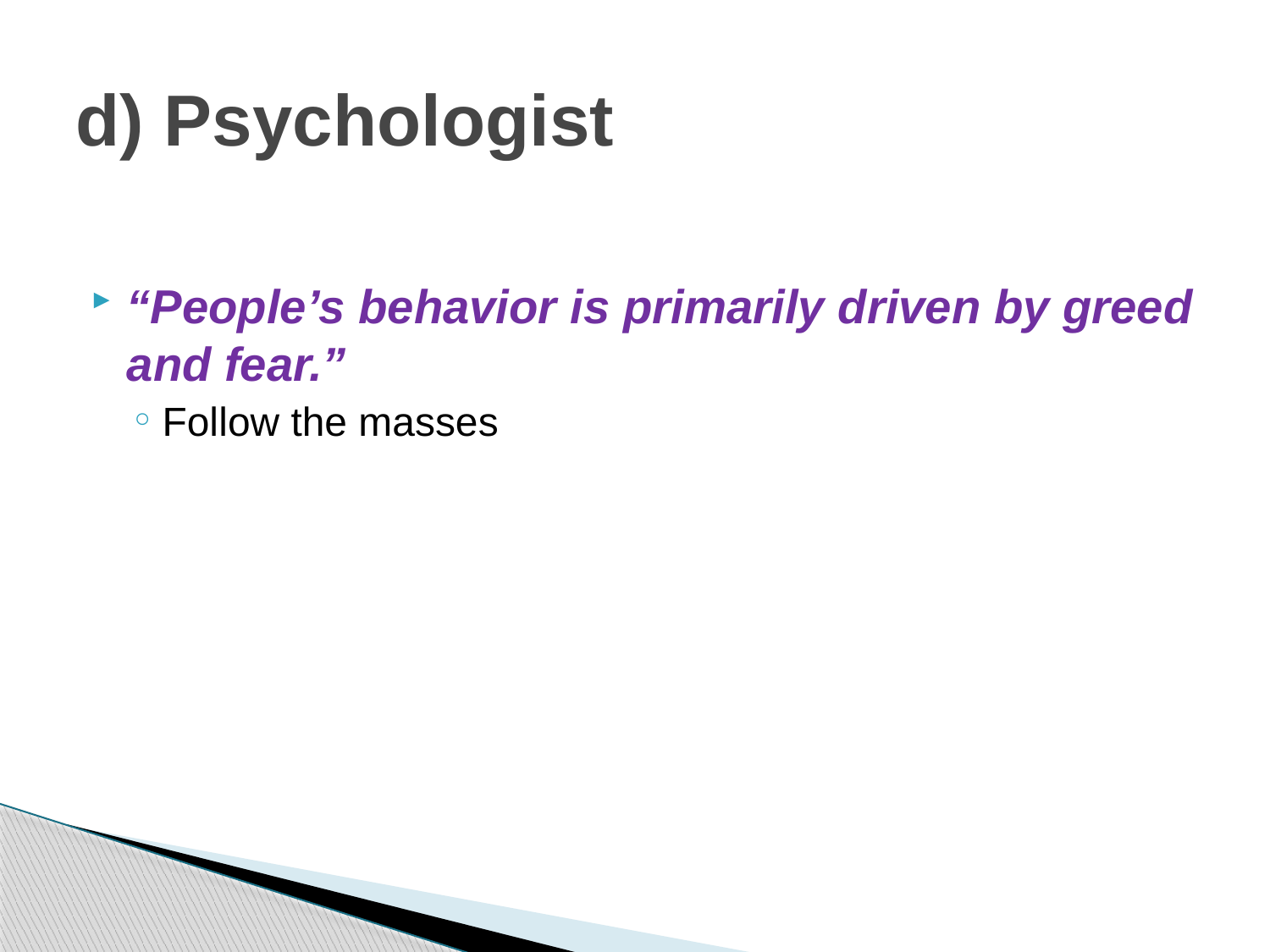

# d) Psychologist

“People’s behavior is primarily driven by greed and fear.”
Follow the masses